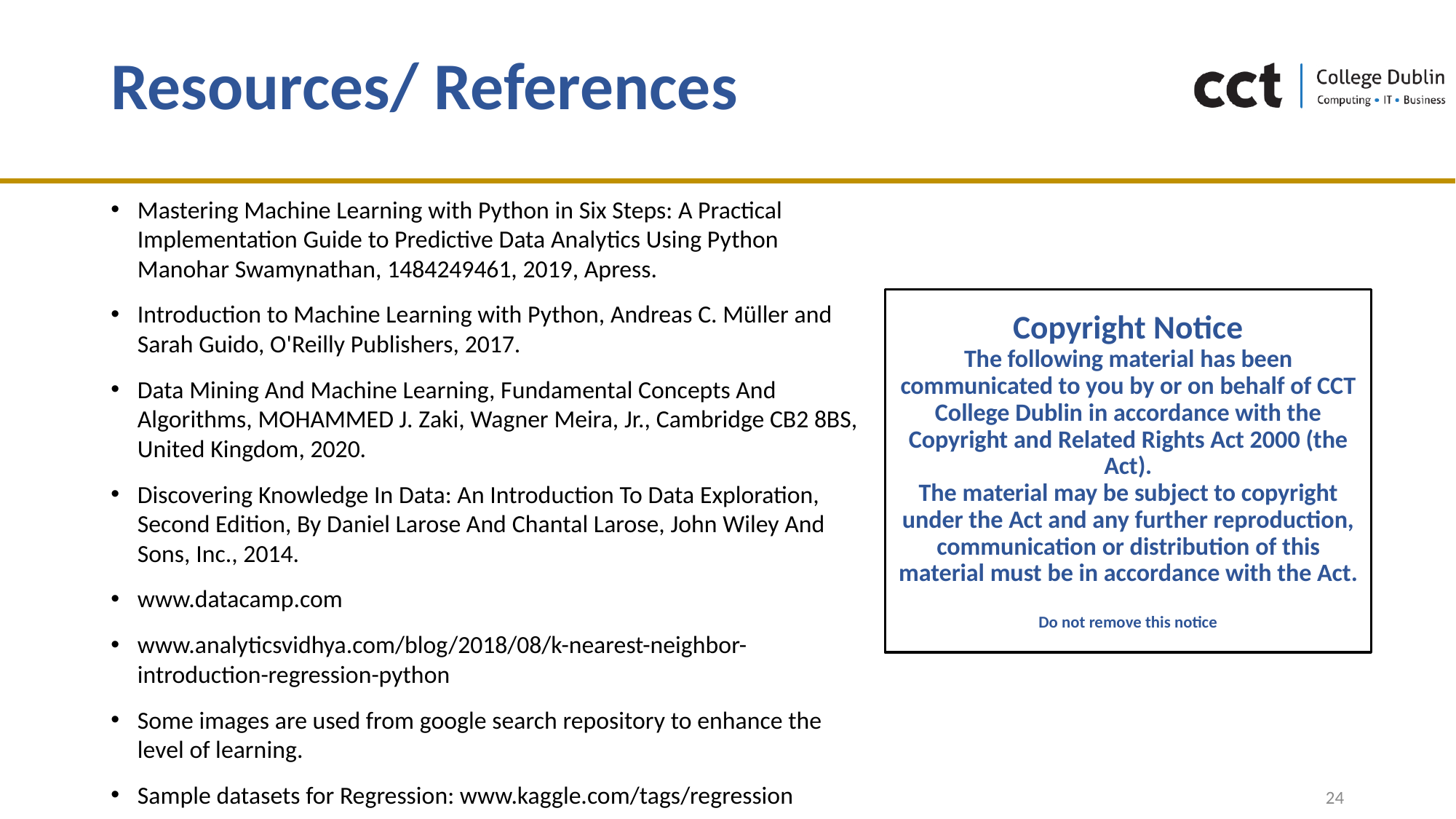

# Resources/ References
Mastering Machine Learning with Python in Six Steps: A Practical Implementation Guide to Predictive Data Analytics Using Python Manohar Swamynathan, 1484249461, 2019, Apress.
Introduction to Machine Learning with Python, Andreas C. Müller and Sarah Guido, O'Reilly Publishers, 2017.
Data Mining And Machine Learning, Fundamental Concepts And Algorithms, MOHAMMED J. Zaki, Wagner Meira, Jr., Cambridge CB2 8BS, United Kingdom, 2020.
Discovering Knowledge In Data: An Introduction To Data Exploration, Second Edition, By Daniel Larose And Chantal Larose, John Wiley And Sons, Inc., 2014.
www.datacamp.com
www.analyticsvidhya.com/blog/2018/08/k-nearest-neighbor-introduction-regression-python
Some images are used from google search repository to enhance the level of learning.
Sample datasets for Regression: www.kaggle.com/tags/regression
Copyright Notice
The following material has been communicated to you by or on behalf of CCT College Dublin in accordance with the Copyright and Related Rights Act 2000 (the Act).
The material may be subject to copyright under the Act and any further reproduction, communication or distribution of this material must be in accordance with the Act.
Do not remove this notice
24